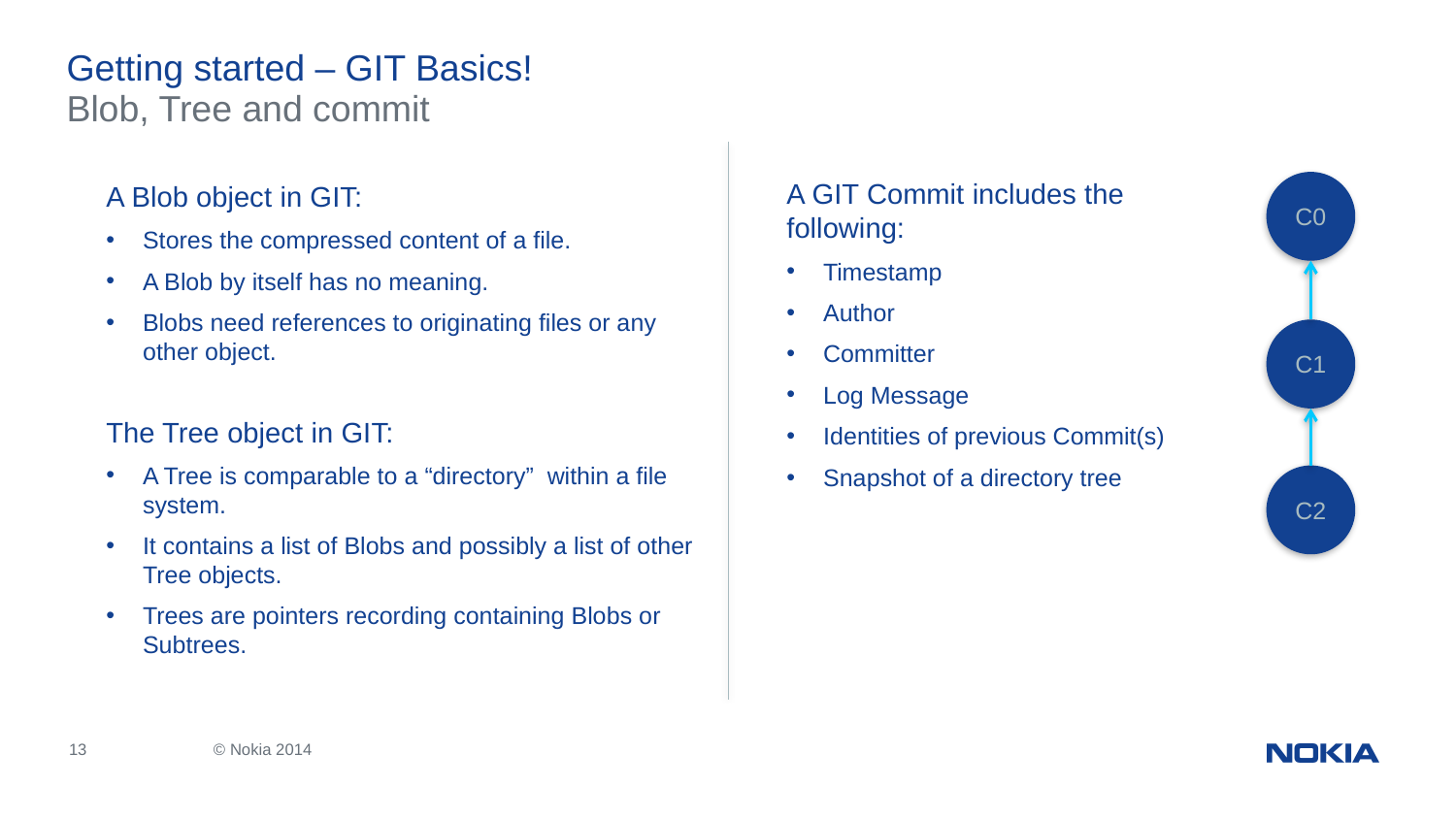

# Getting started – GIT Basics!
Blob, Tree and commit
A GIT Commit includes the following:
Timestamp
Author
Committer
Log Message
Identities of previous Commit(s)
Snapshot of a directory tree

A Blob object in GIT:
Stores the compressed content of a file.
A Blob by itself has no meaning.
Blobs need references to originating files or any other object.

The Tree object in GIT:
A Tree is comparable to a “directory”  within a file system.
It contains a list of Blobs and possibly a list of other Tree objects.
Trees are pointers recording containing Blobs or Subtrees.

C0
C1
C2